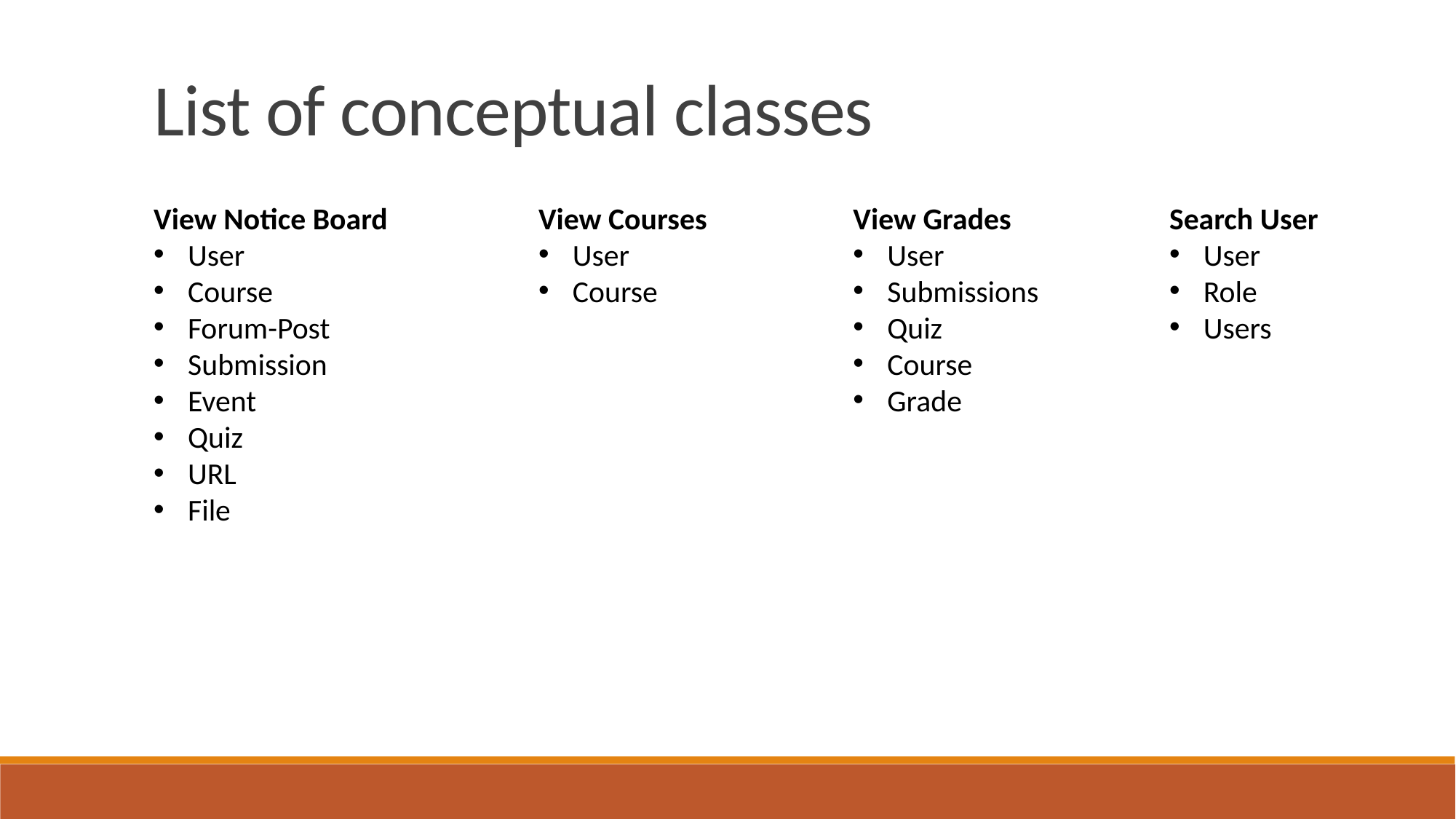

List of conceptual classes
View Notice Board
User
Course
Forum-Post
Submission
Event
Quiz
URL
File

View Courses
User
Course

View Grades
User
Submissions
Quiz
Course
Grade

Search User
User
Role
Users